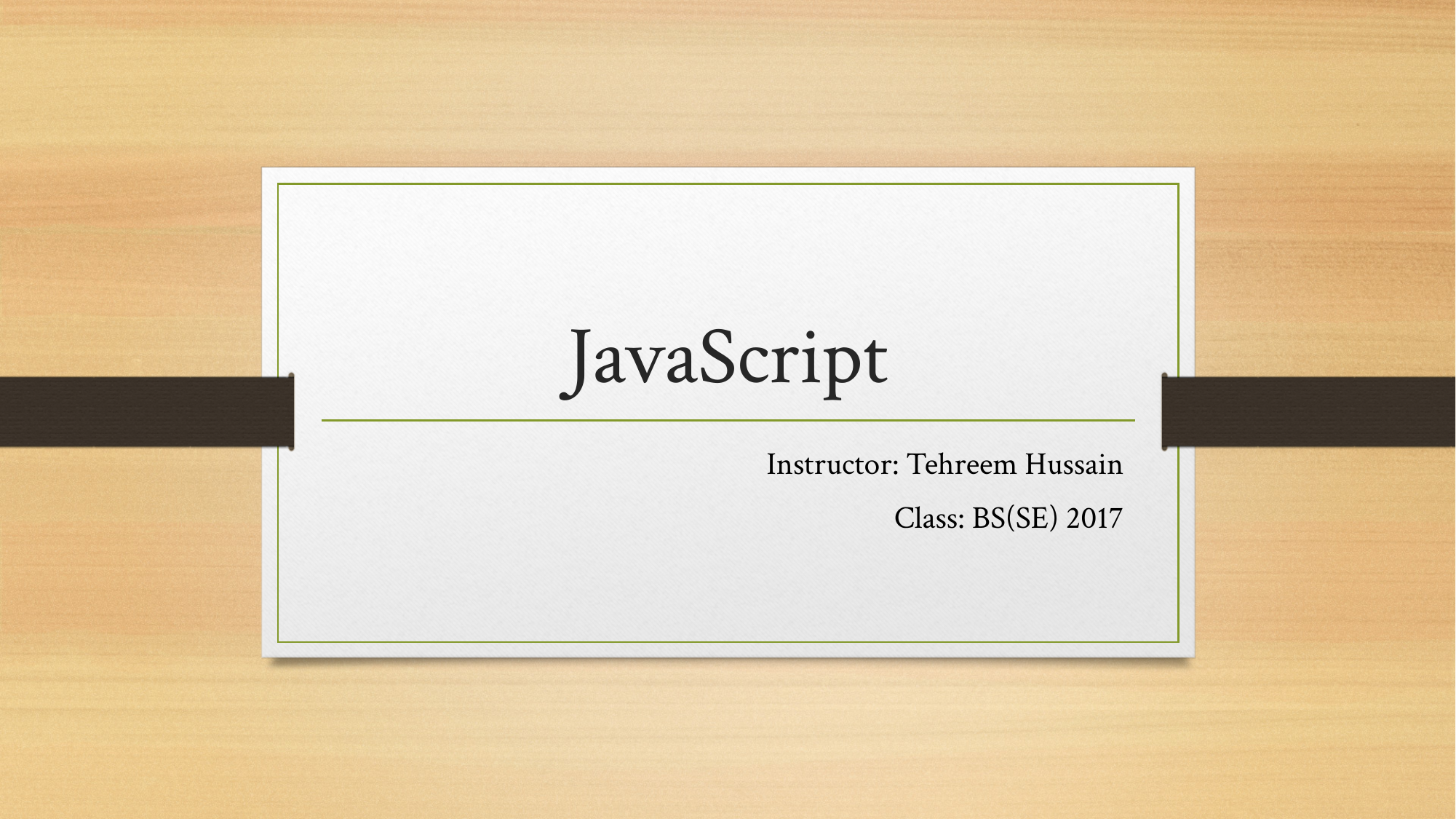

# JavaScript
 Instructor: Tehreem Hussain
Class: BS(SE) 2017